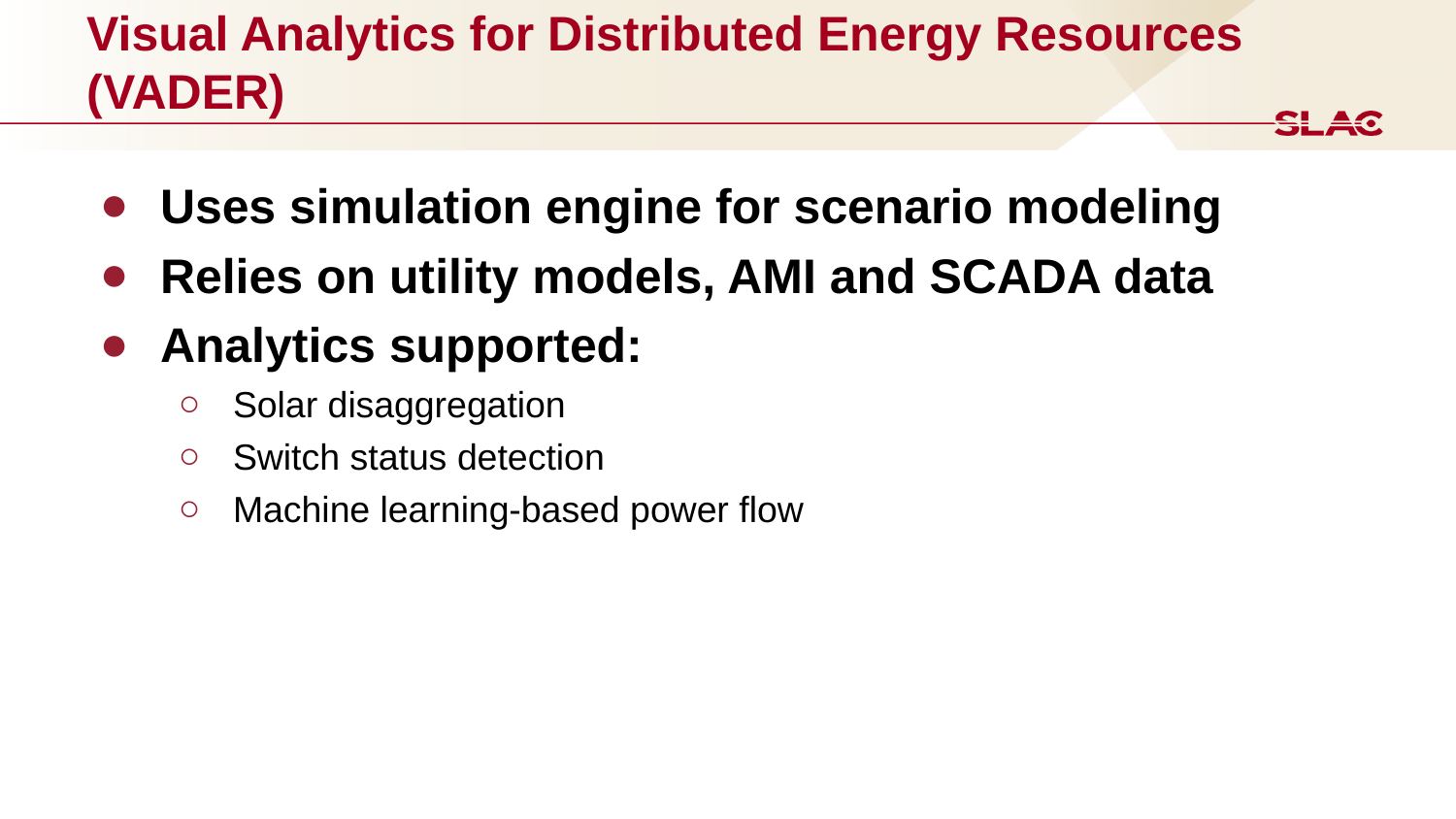

# Visual Analytics for Distributed Energy Resources (VADER)
Uses simulation engine for scenario modeling
Relies on utility models, AMI and SCADA data
Analytics supported:
Solar disaggregation
Switch status detection
Machine learning-based power flow